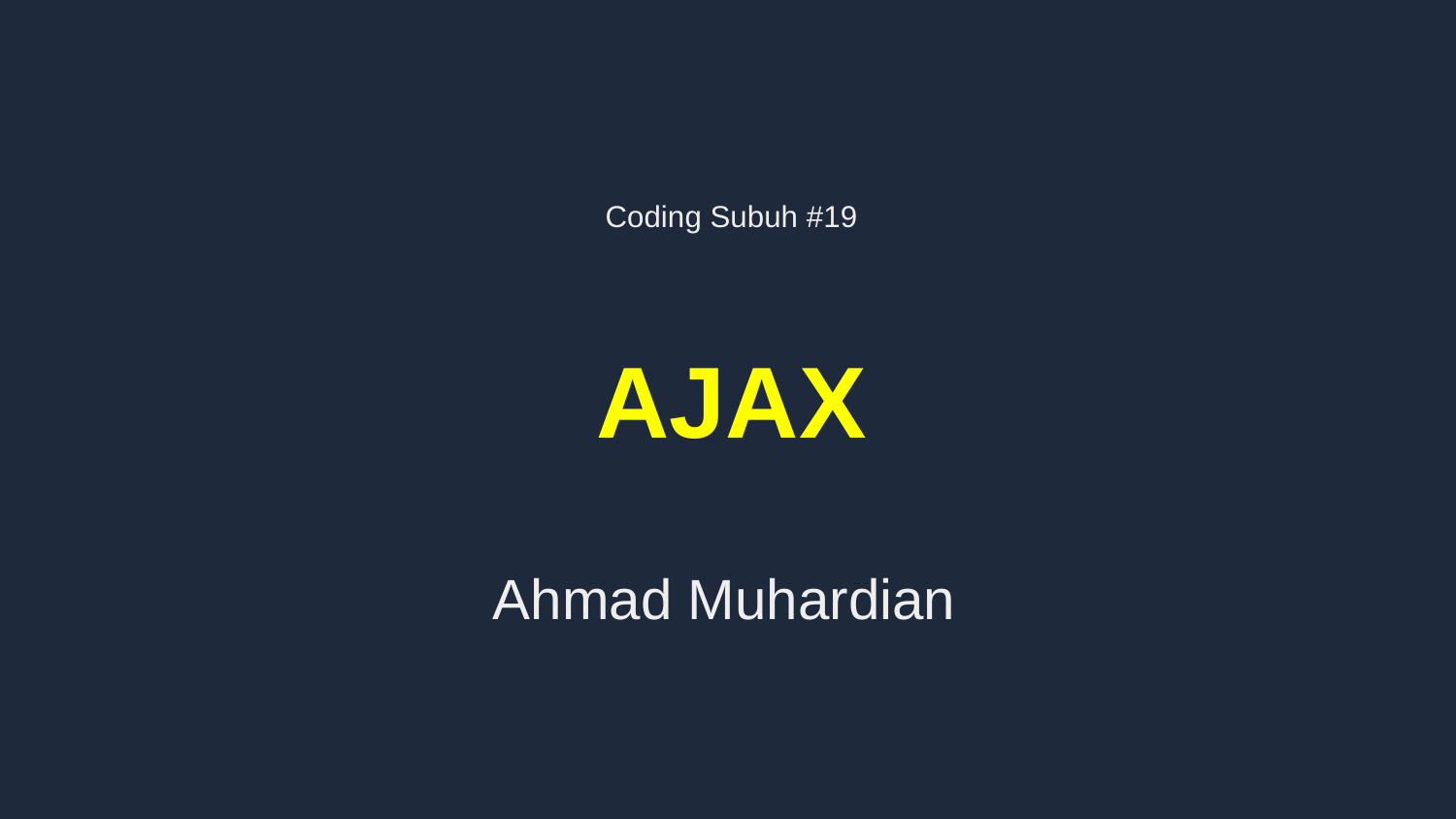

Coding Subuh #19
# AJAX
Ahmad Muhardian